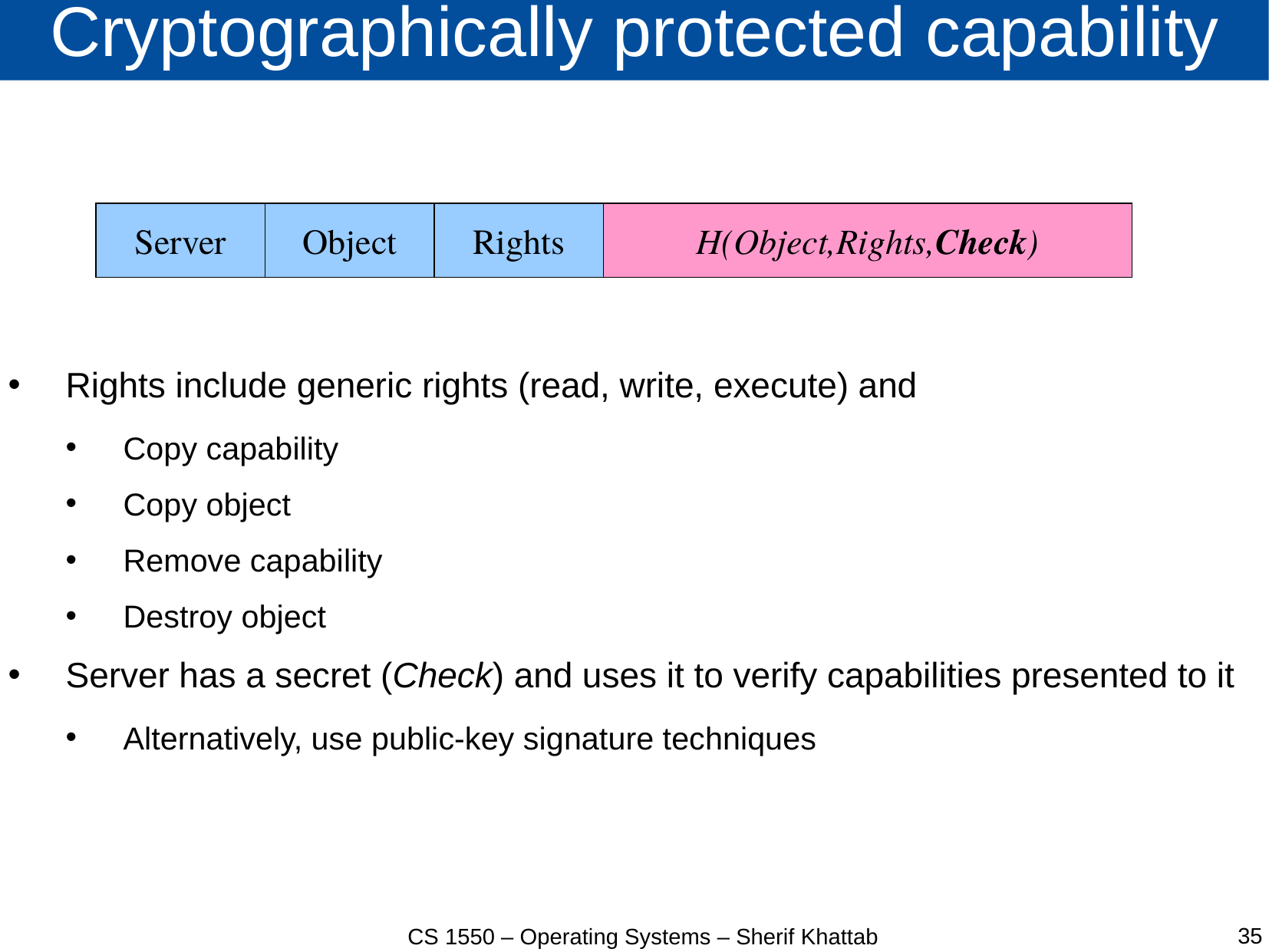

# Cryptographically protected capability
Server
Object
Rights
H(Object,Rights,Check)
Rights include generic rights (read, write, execute) and
Copy capability
Copy object
Remove capability
Destroy object
Server has a secret (Check) and uses it to verify capabilities presented to it
Alternatively, use public-key signature techniques
35
CS 1550 – Operating Systems – Sherif Khattab